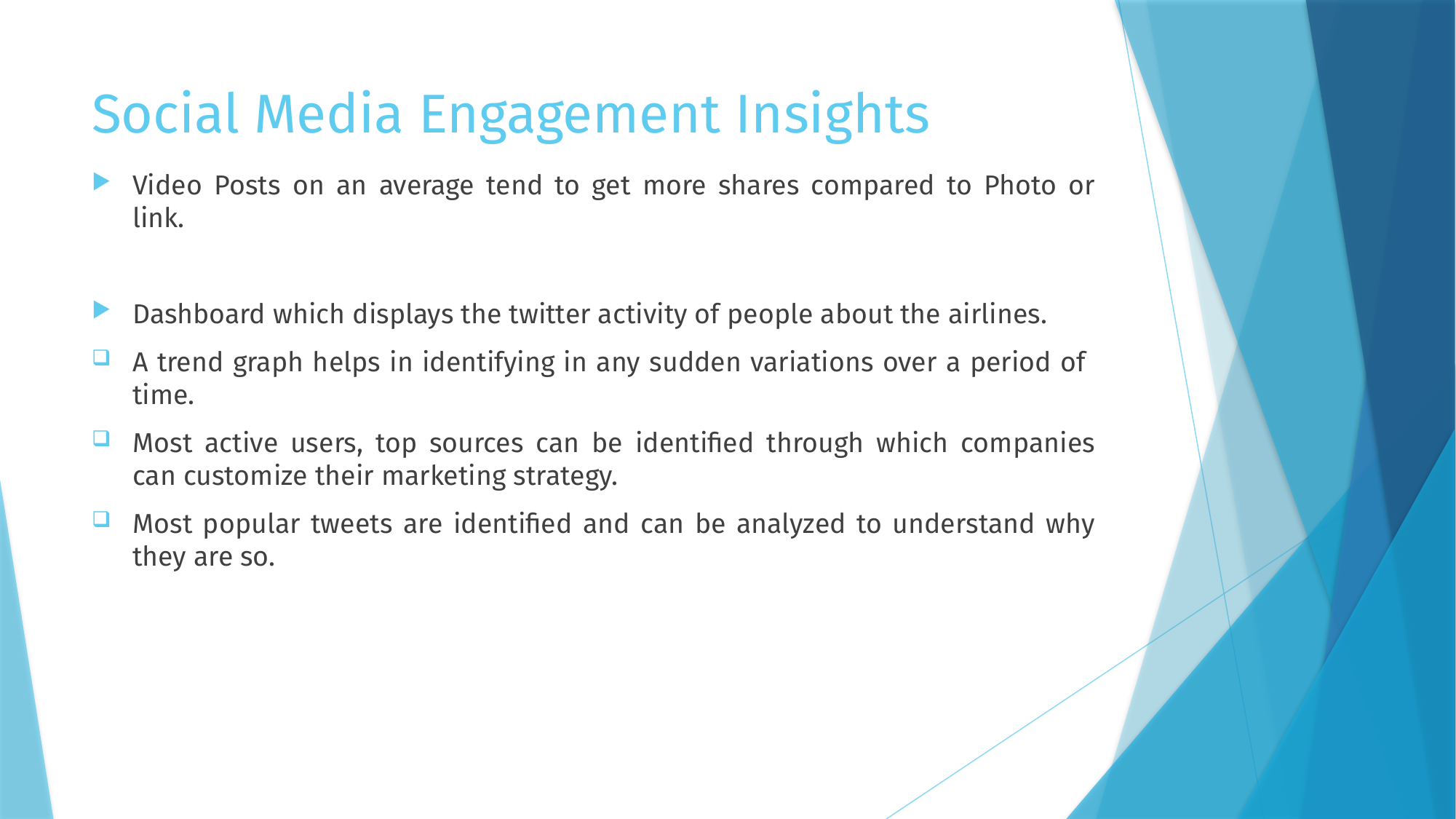

# Social Media Engagement Insights
Video Posts on an average tend to get more shares compared to Photo or link.

Dashboard which displays the twitter activity of people about the airlines.
A trend graph helps in identifying in any sudden variations over a period of  time.
Most active users, top sources can be identified through which companies can customize their marketing strategy.
Most popular tweets are identified and can be analyzed to understand why they are so.